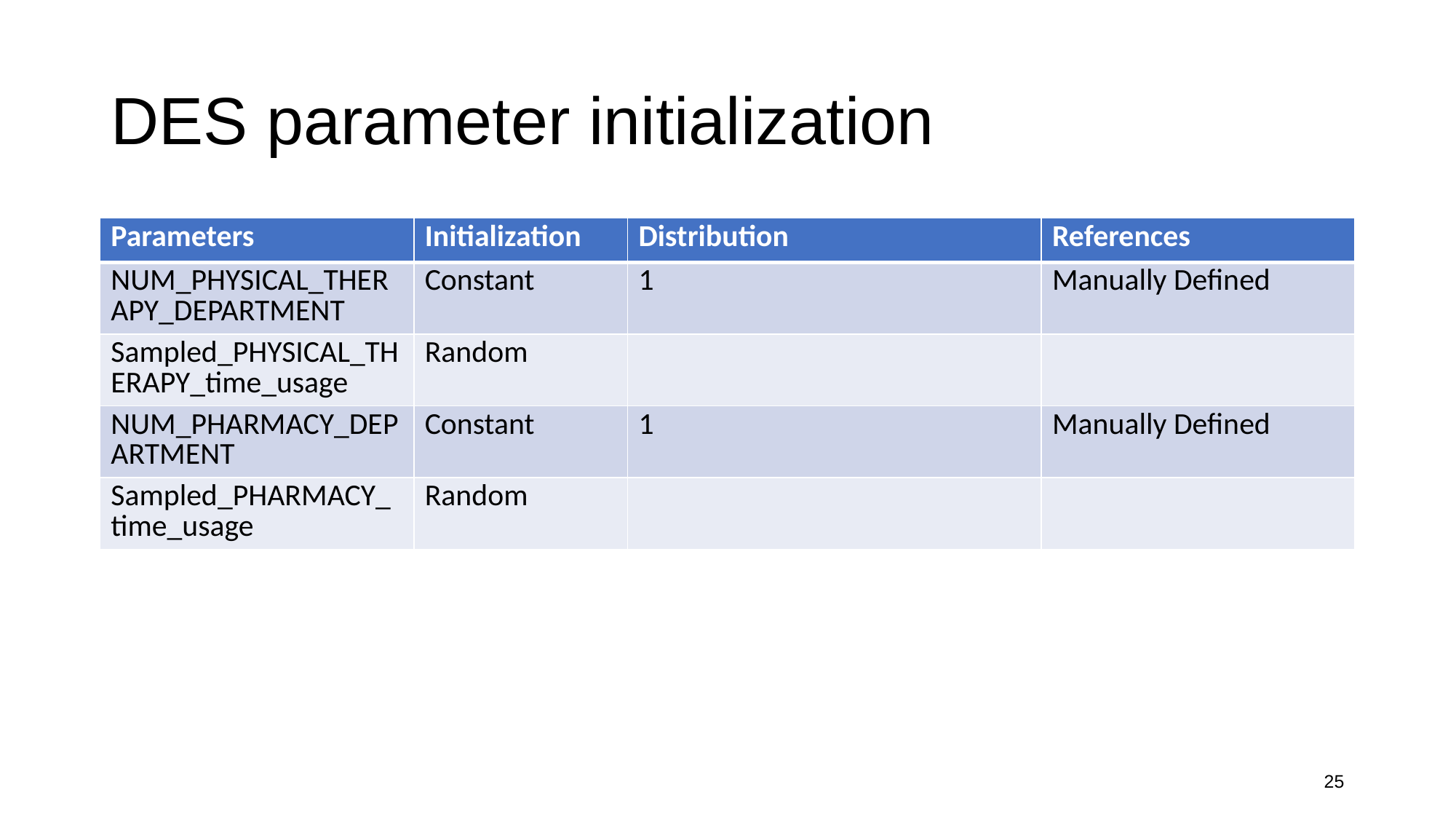

# DES parameter initialization
| Parameters | Initialization | Distribution | References |
| --- | --- | --- | --- |
| NUM\_PHYSICAL\_THERAPY\_DEPARTMENT | Constant | 1 | Manually Defined |
| Sampled\_PHYSICAL\_THERAPY\_time\_usage | Random |  |  |
| NUM\_PHARMACY\_DEPARTMENT | Constant | 1 | Manually Defined |
| Sampled\_PHARMACY\_time\_usage | Random |  |  |
25